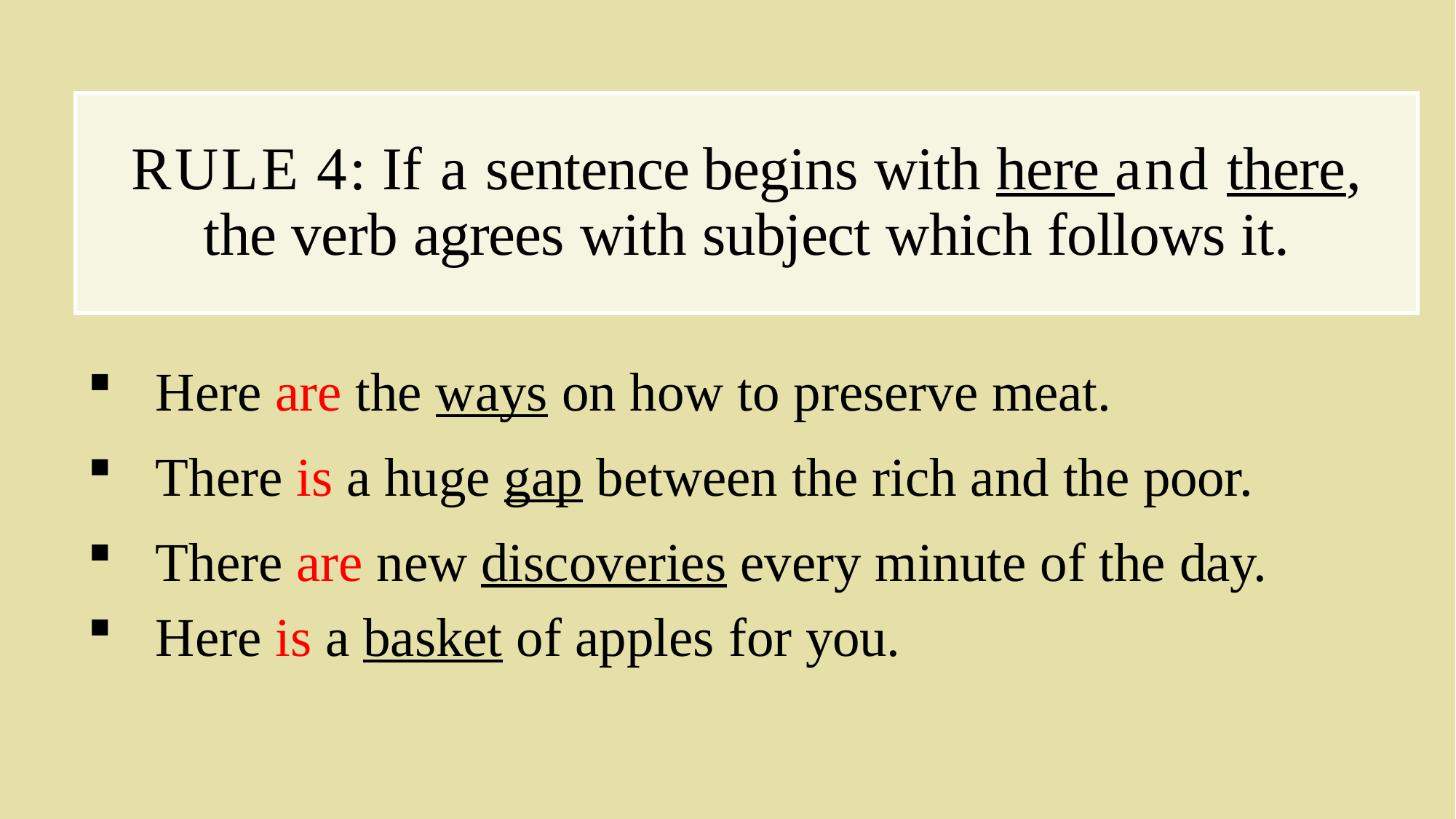

# RULE 4: If a sentence begins with here and there, the verb agrees with subject which follows it.
Here are the ways on how to preserve meat.
There is a huge gap between the rich and the poor.
There are new discoveries every minute of the day.
Here is a basket of apples for you.